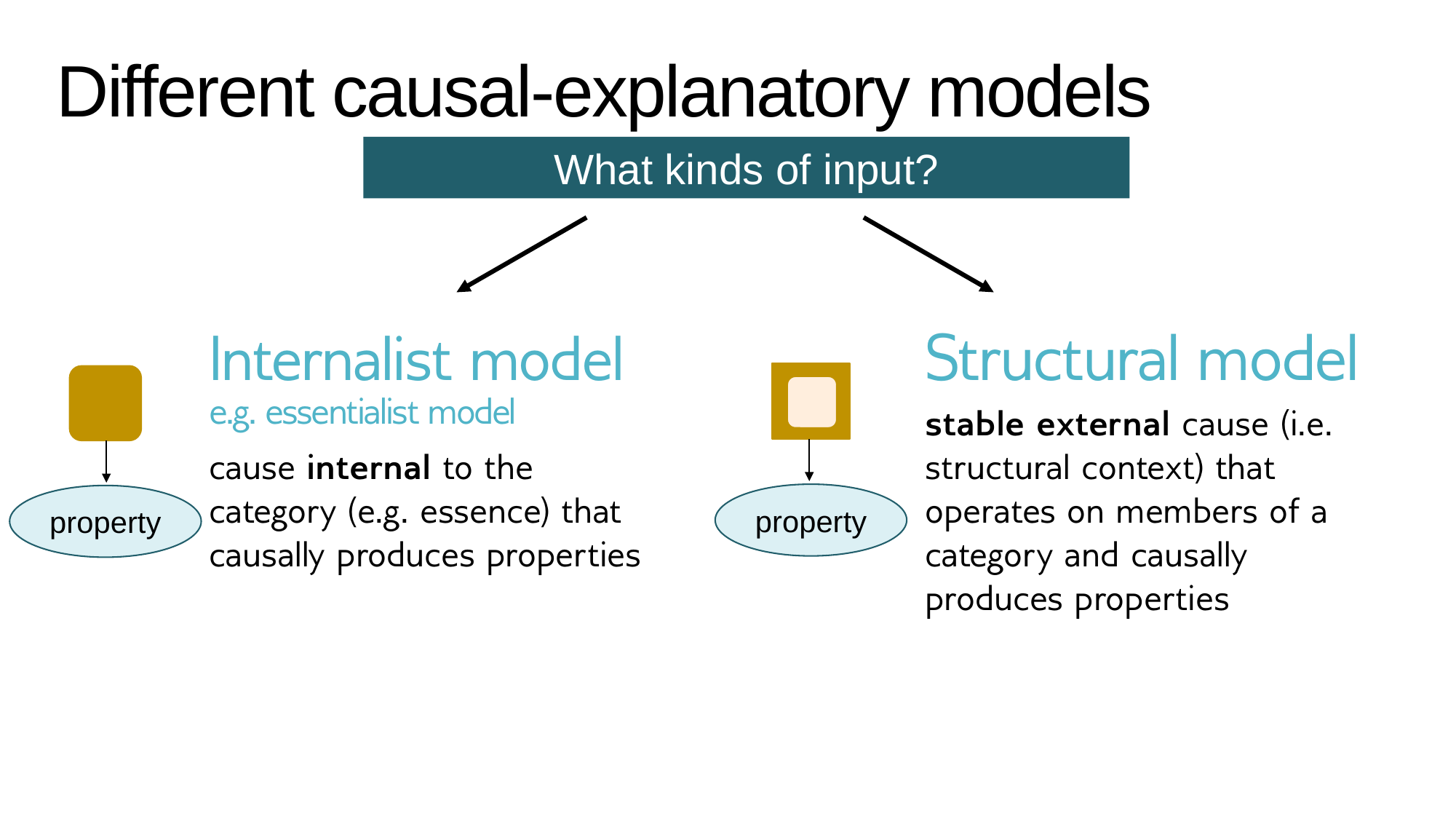

Different causal-explanatory models
What kinds of input?
Structural model
Internalist model
e.g. essentialist model

stable external cause (i.e. structural context) that operates on members of a category and causally produces properties
cause internal to the category (e.g. essence) that causally produces properties
property
property